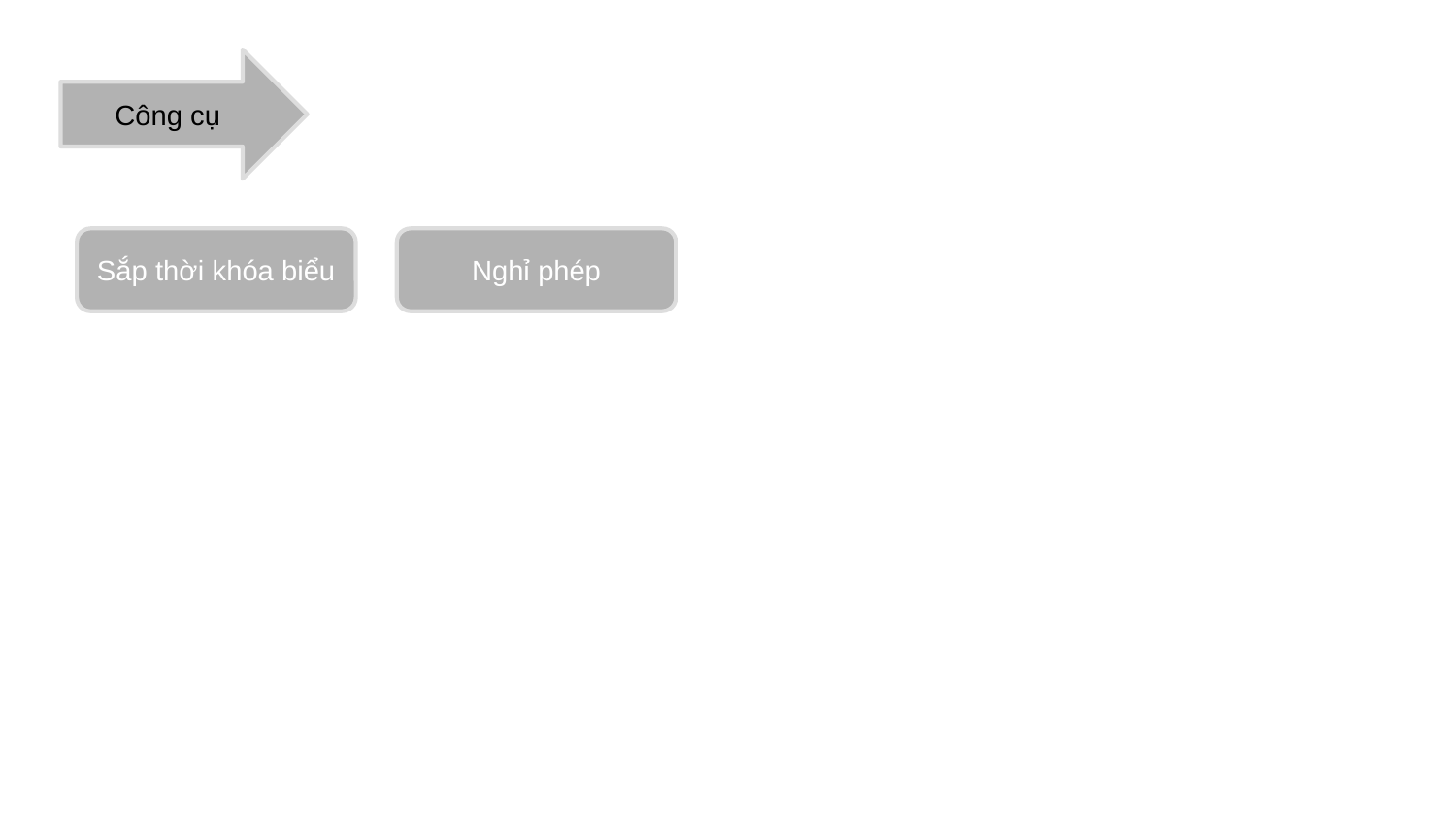

Công cụ
Sắp thời khóa biểu
Nghỉ phép